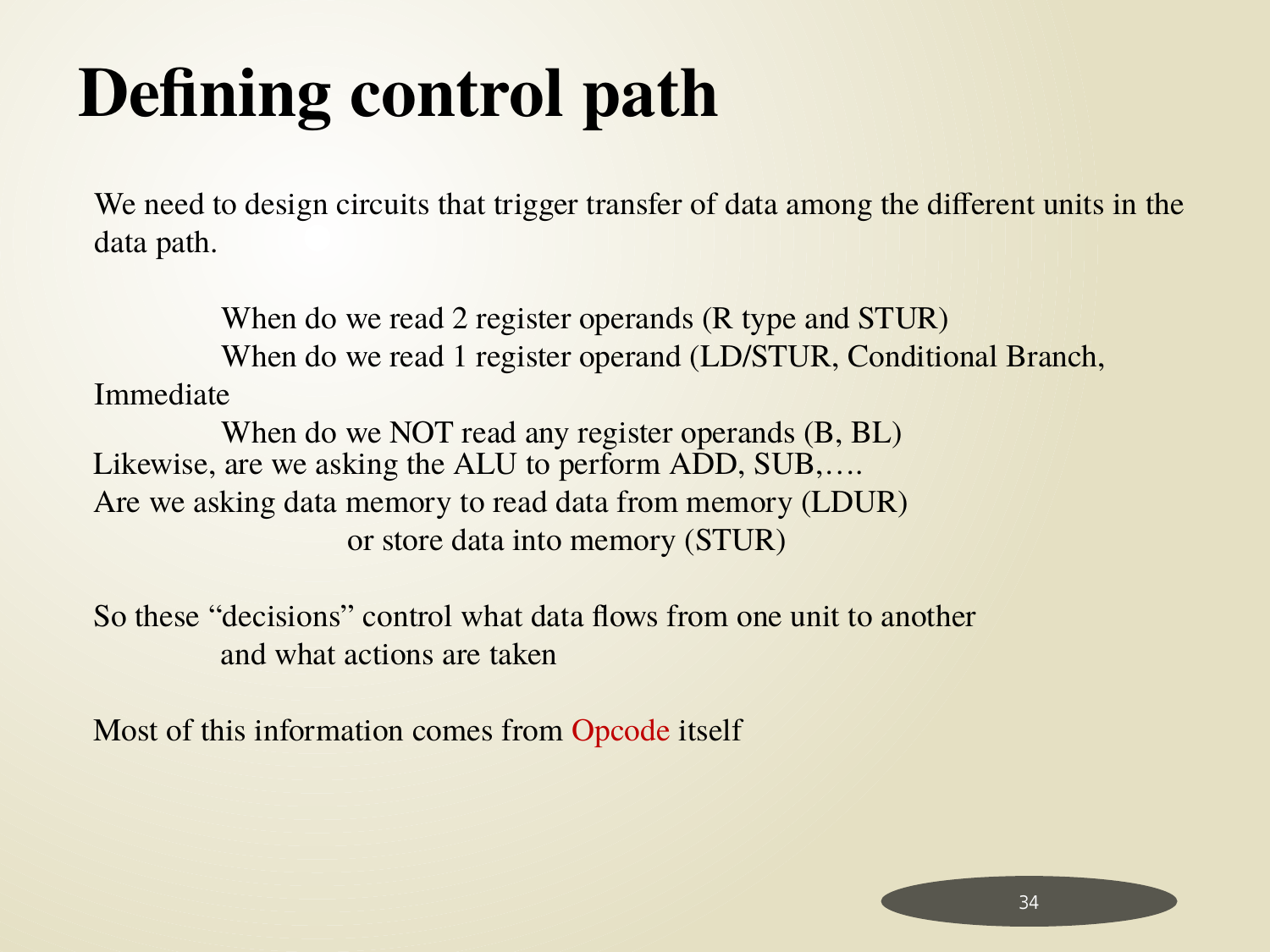

Defining control path
We need to design circuits that trigger transfer of data among the different units in the data path.

	When do we read 2 register operands (R type and STUR)
	When do we read 1 register operand (LD/STUR, Conditional Branch, Immediate
	When do we NOT read any register operands (B, BL)
Likewise, are we asking the ALU to perform ADD, SUB,….
Are we asking data memory to read data from memory (LDUR)
		or store data into memory (STUR)

So these “decisions” control what data flows from one unit to another
	and what actions are taken

Most of this information comes from Opcode itself
34